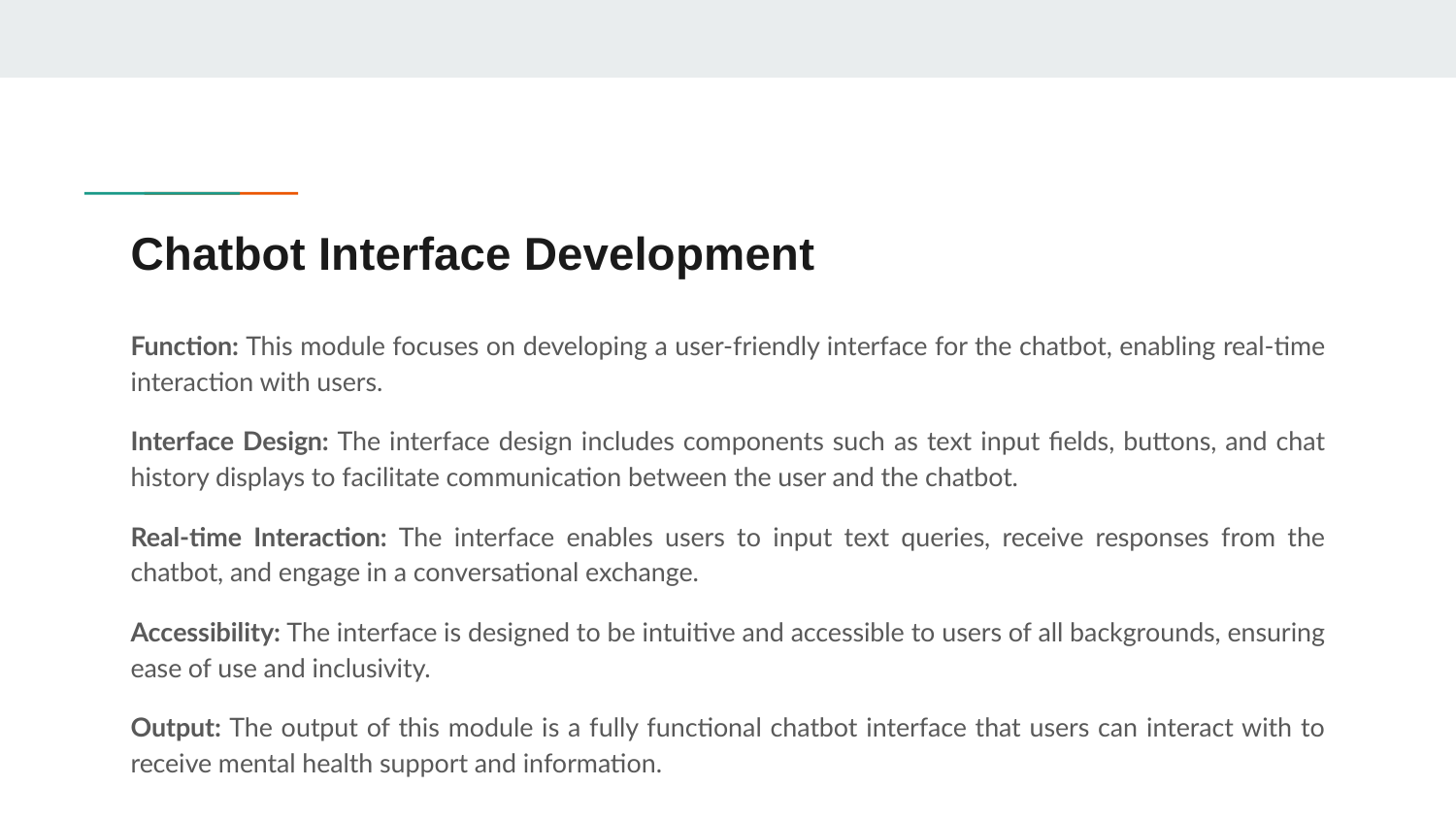

# Chatbot Interface Development
Function: This module focuses on developing a user-friendly interface for the chatbot, enabling real-time interaction with users.
Interface Design: The interface design includes components such as text input fields, buttons, and chat history displays to facilitate communication between the user and the chatbot.
Real-time Interaction: The interface enables users to input text queries, receive responses from the chatbot, and engage in a conversational exchange.
Accessibility: The interface is designed to be intuitive and accessible to users of all backgrounds, ensuring ease of use and inclusivity.
Output: The output of this module is a fully functional chatbot interface that users can interact with to receive mental health support and information.